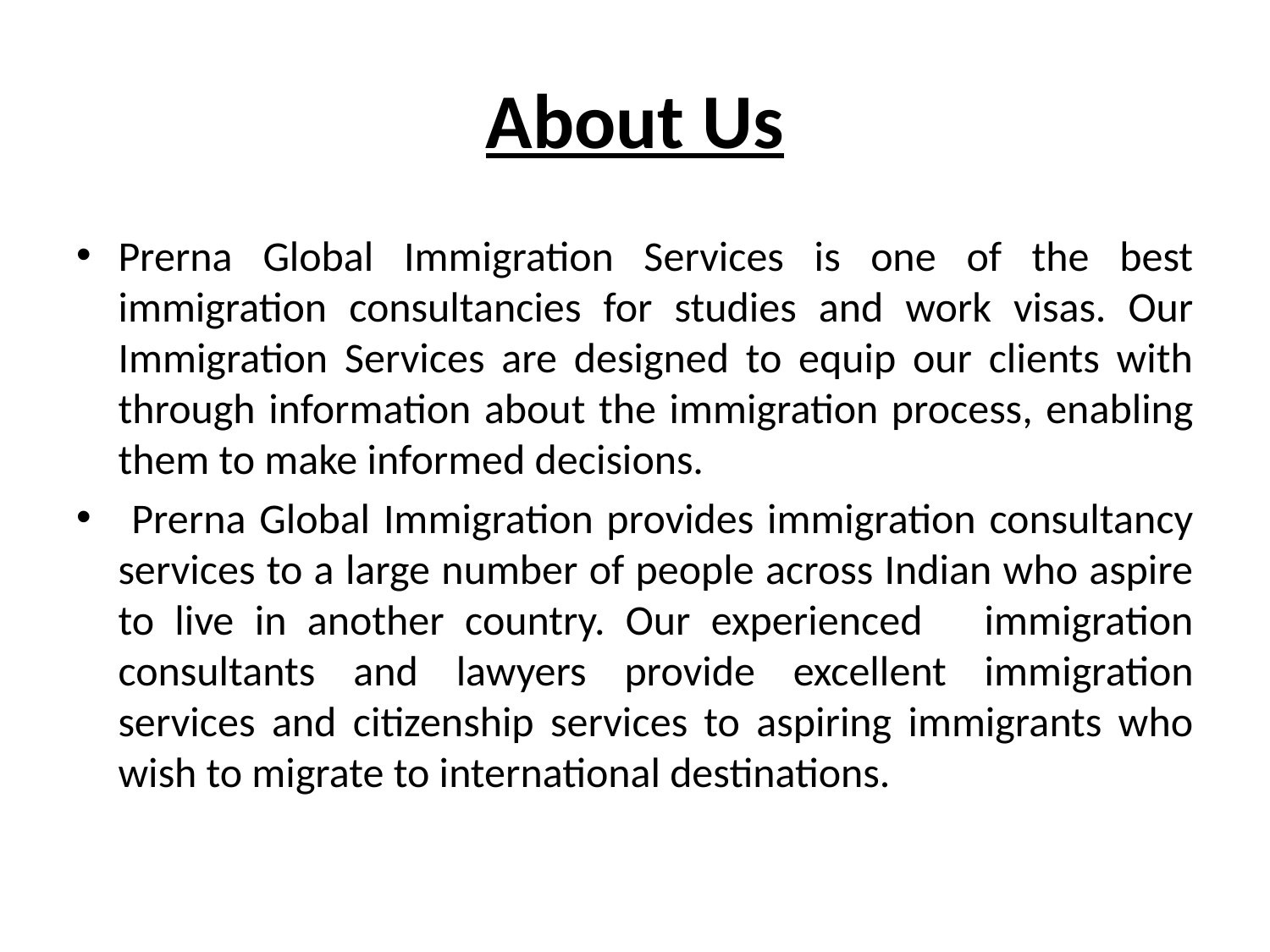

# About Us
Prerna Global Immigration Services is one of the best immigration consultancies for studies and work visas. Our Immigration Services are designed to equip our clients with through information about the immigration process, enabling them to make informed decisions.
 Prerna Global Immigration provides immigration consultancy services to a large number of people across Indian who aspire to live in another country. Our experienced   immigration consultants and lawyers provide excellent immigration services and citizenship services to aspiring immigrants who wish to migrate to international destinations.